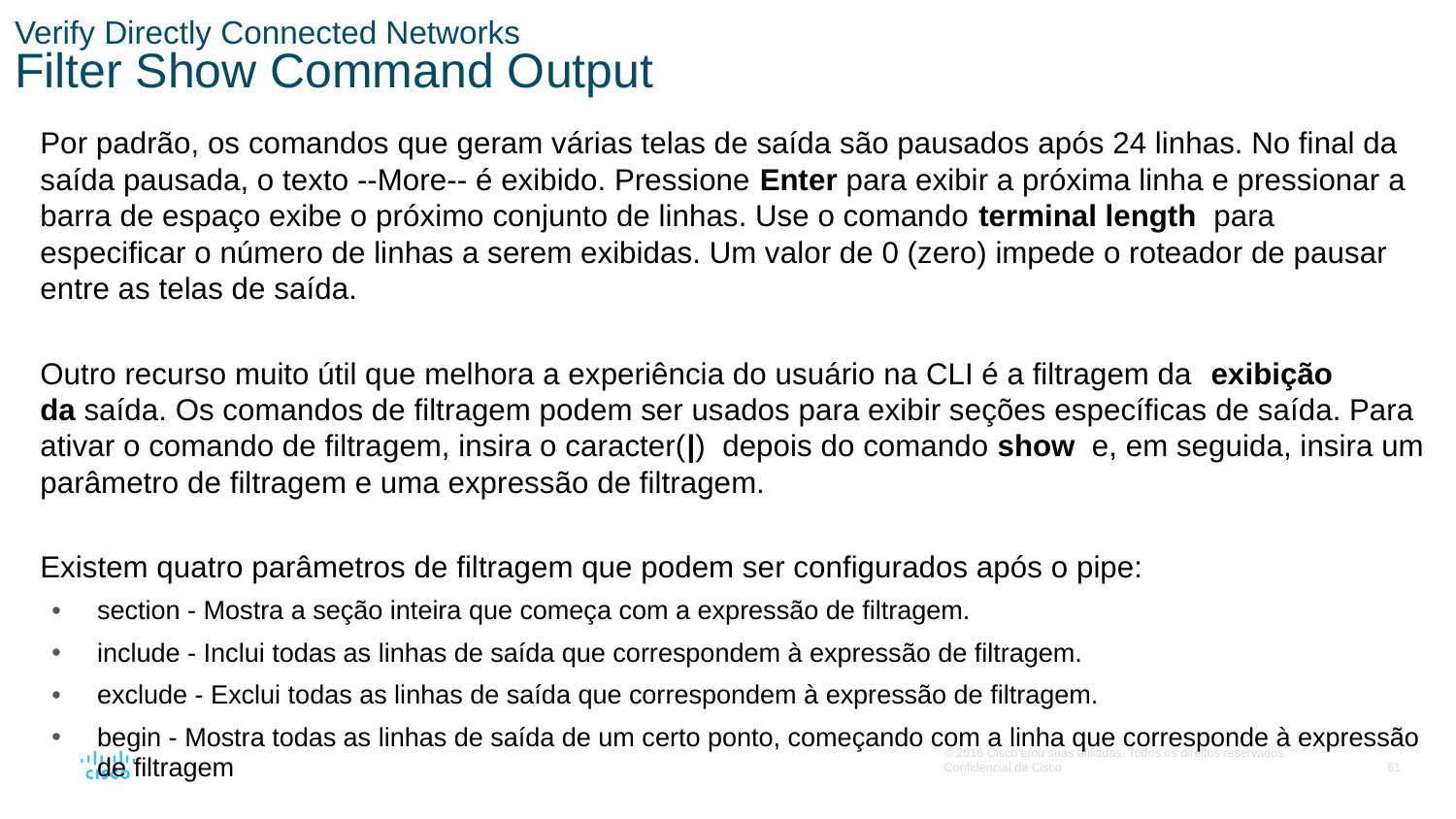

# Verify Directly Connected Networks Filter Show Command Output
Por padrão, os comandos que geram várias telas de saída são pausados após 24 linhas. No final da saída pausada, o texto --More-- é exibido. Pressione Enter para exibir a próxima linha e pressionar a barra de espaço exibe o próximo conjunto de linhas. Use o comando terminal length  para especificar o número de linhas a serem exibidas. Um valor de 0 (zero) impede o roteador de pausar entre as telas de saída.

Outro recurso muito útil que melhora a experiência do usuário na CLI é a filtragem da  exibição da saída. Os comandos de filtragem podem ser usados para exibir seções específicas de saída. Para ativar o comando de filtragem, insira o caracter(|)  depois do comando show  e, em seguida, insira um parâmetro de filtragem e uma expressão de filtragem.

Existem quatro parâmetros de filtragem que podem ser configurados após o pipe:
section - Mostra a seção inteira que começa com a expressão de filtragem.
include - Inclui todas as linhas de saída que correspondem à expressão de filtragem.
exclude - Exclui todas as linhas de saída que correspondem à expressão de filtragem.
begin - Mostra todas as linhas de saída de um certo ponto, começando com a linha que corresponde à expressão de filtragem